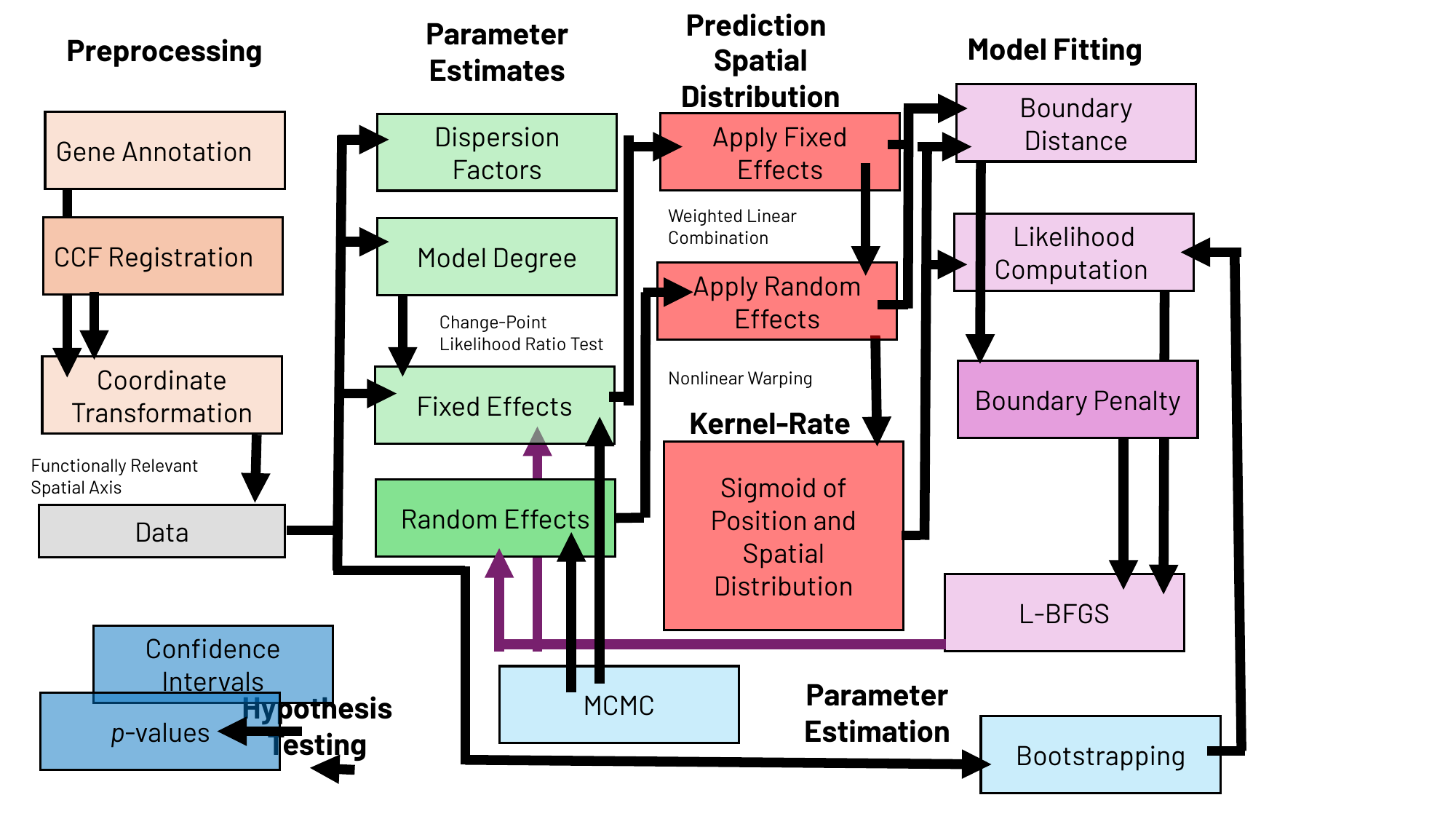

Prediction
Parameter Estimates
Model Fitting
Preprocessing
Spatial Distribution
Boundary Distance
Gene Annotation
Apply Fixed Effects
Dispersion Factors
Weighted Linear Combination
Likelihood Computation
CCF Registration
Model Degree
Apply Random Effects
Change-Point Likelihood Ratio Test
Coordinate Transformation
Boundary Penalty
Nonlinear Warping
Fixed Effects
Kernel-Rate
Sigmoid of Position and Spatial Distribution
Functionally Relevant Spatial Axis
Random Effects
Data
L-BFGS
Confidence Intervals
MCMC
Parameter Estimation
Hypothesis Testing
p-values
Bootstrapping